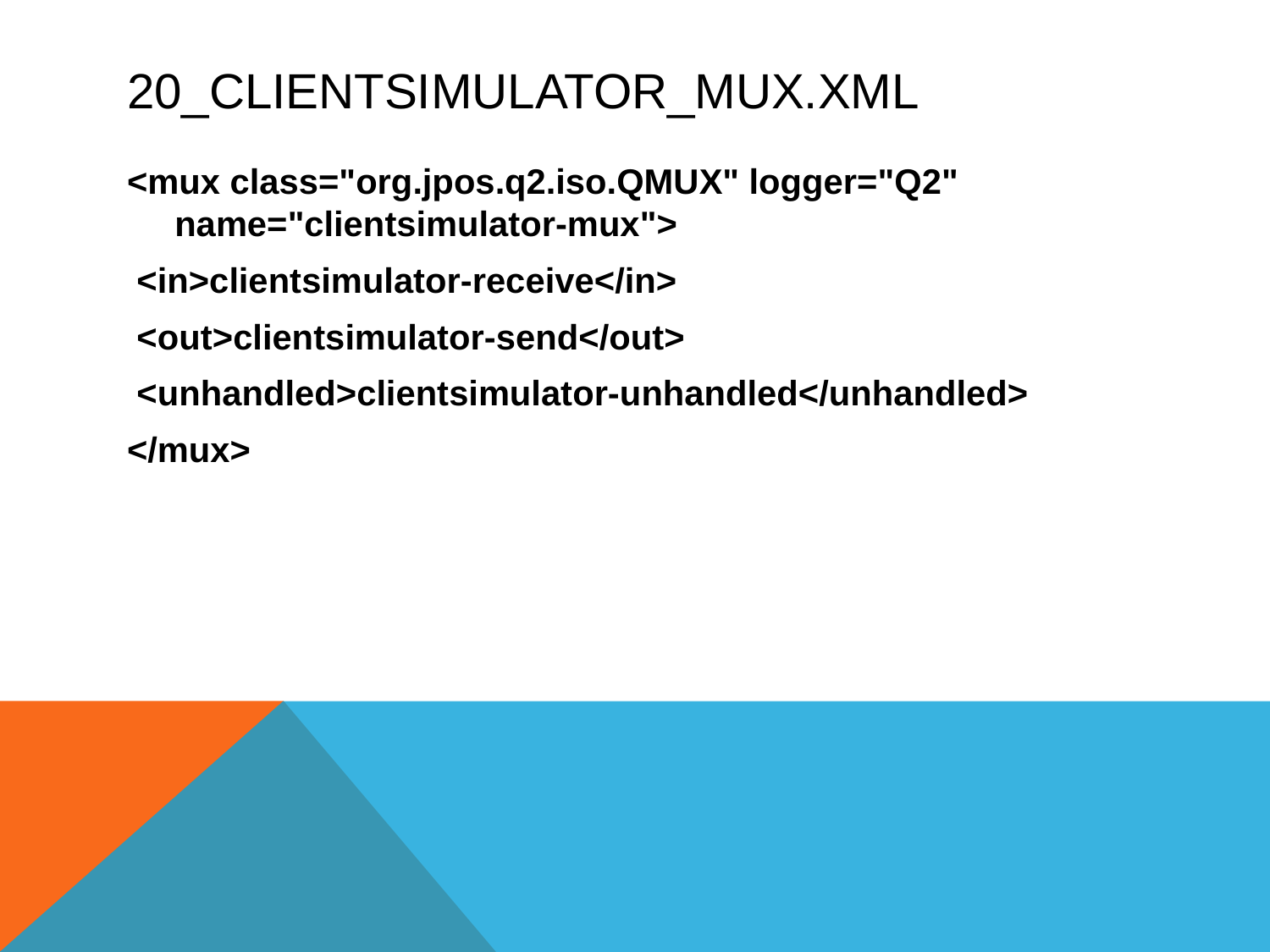

# 20_clientsimulator_mux.xml
<mux class="org.jpos.q2.iso.QMUX" logger="Q2" name="clientsimulator-mux">
 <in>clientsimulator-receive</in>
 <out>clientsimulator-send</out>
 <unhandled>clientsimulator-unhandled</unhandled>
</mux>